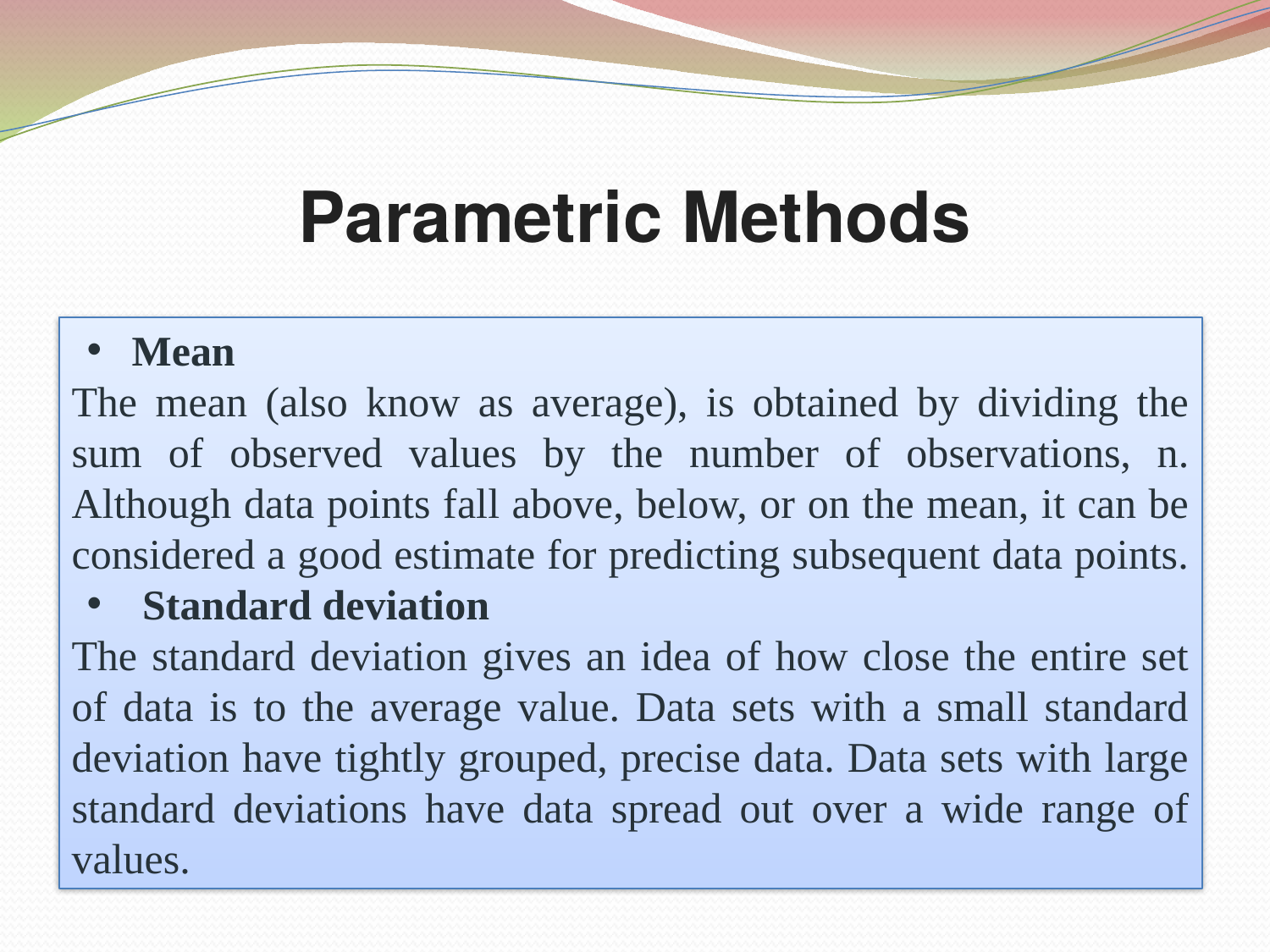

# Parametric Methods
Mean
The mean (also know as average), is obtained by dividing the sum of observed values by the number of observations, n. Although data points fall above, below, or on the mean, it can be considered a good estimate for predicting subsequent data points.
 Standard deviation
The standard deviation gives an idea of how close the entire set of data is to the average value. Data sets with a small standard deviation have tightly grouped, precise data. Data sets with large standard deviations have data spread out over a wide range of values.